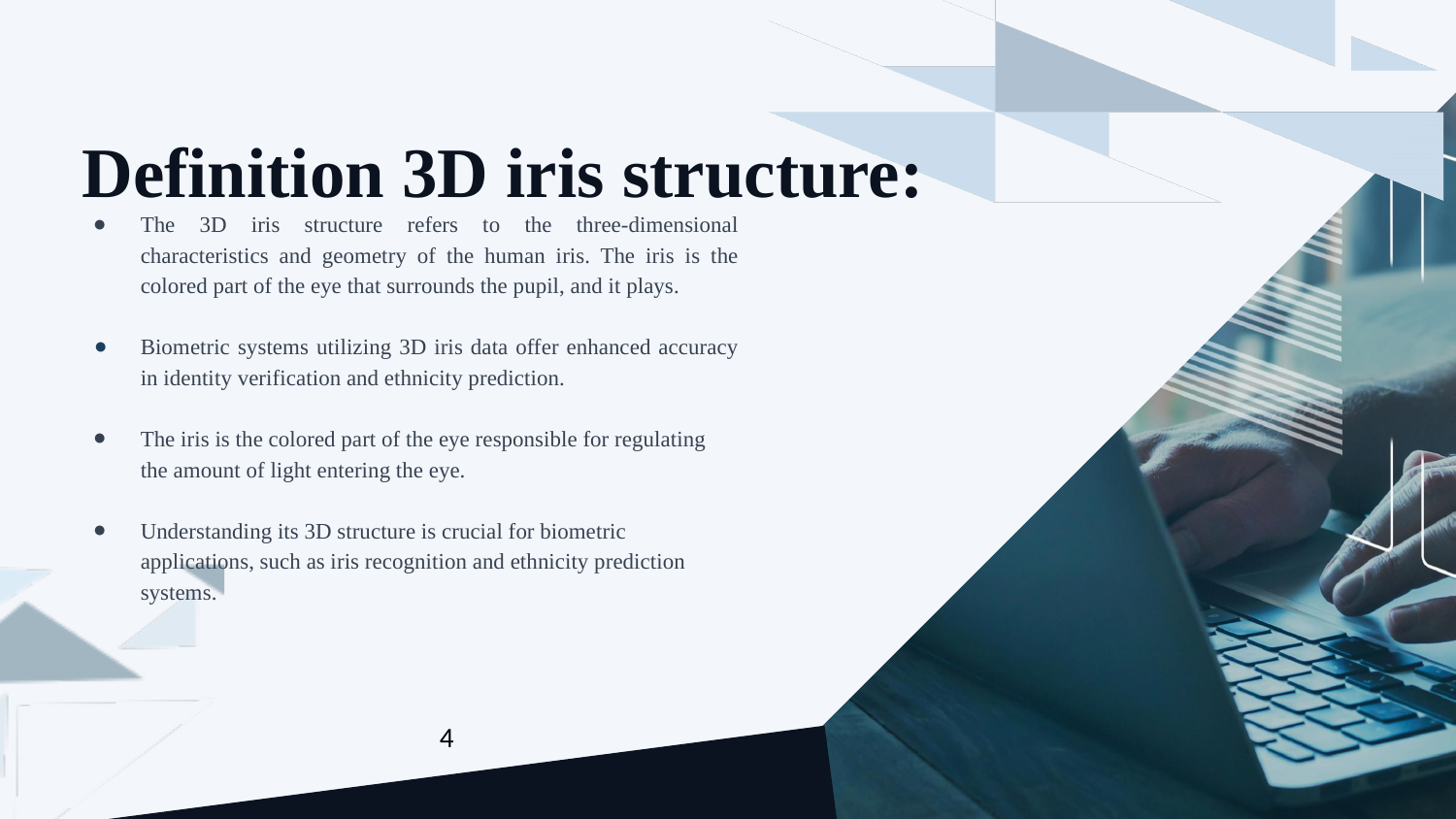

Definition 3D iris structure:

The 3D iris structure refers to the three-dimensional characteristics and geometry of the human iris. The iris is the colored part of the eye that surrounds the pupil, and it plays.

Biometric systems utilizing 3D iris data offer enhanced accuracy in identity verification and ethnicity prediction.

The iris is the colored part of the eye responsible for regulating the amount of light entering the eye.

Understanding its 3D structure is crucial for biometric applications, such as iris recognition and ethnicity prediction systems.

4